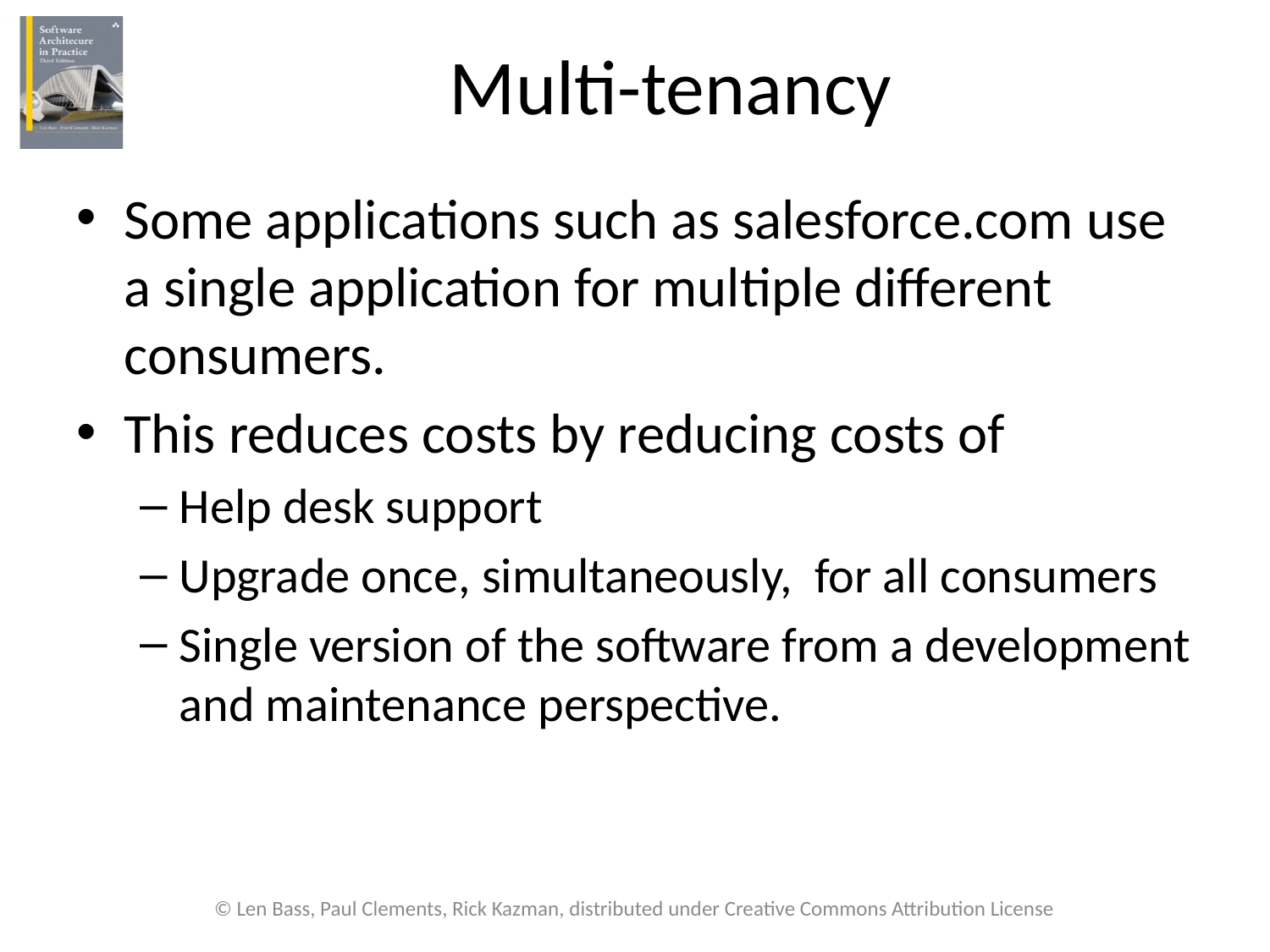

# Multi-tenancy
Some applications such as salesforce.com use a single application for multiple different consumers.
This reduces costs by reducing costs of
Help desk support
Upgrade once, simultaneously,  for all consumers
Single version of the software from a development and maintenance perspective.
© Len Bass, Paul Clements, Rick Kazman, distributed under Creative Commons Attribution License